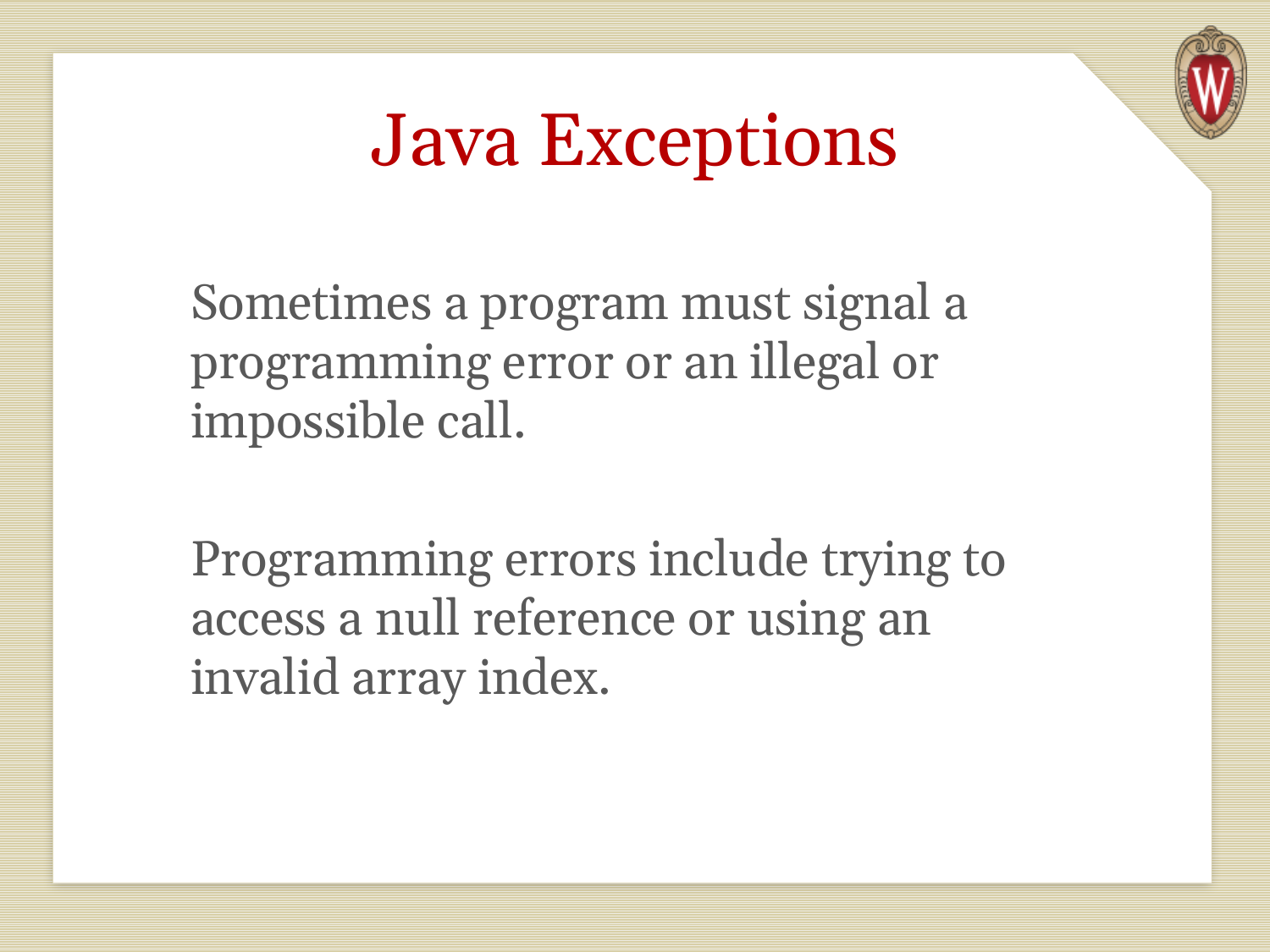

# Java Exceptions
Sometimes a program must signal a programming error or an illegal or impossible call.

Programming errors include trying to access a null reference or using an invalid array index.